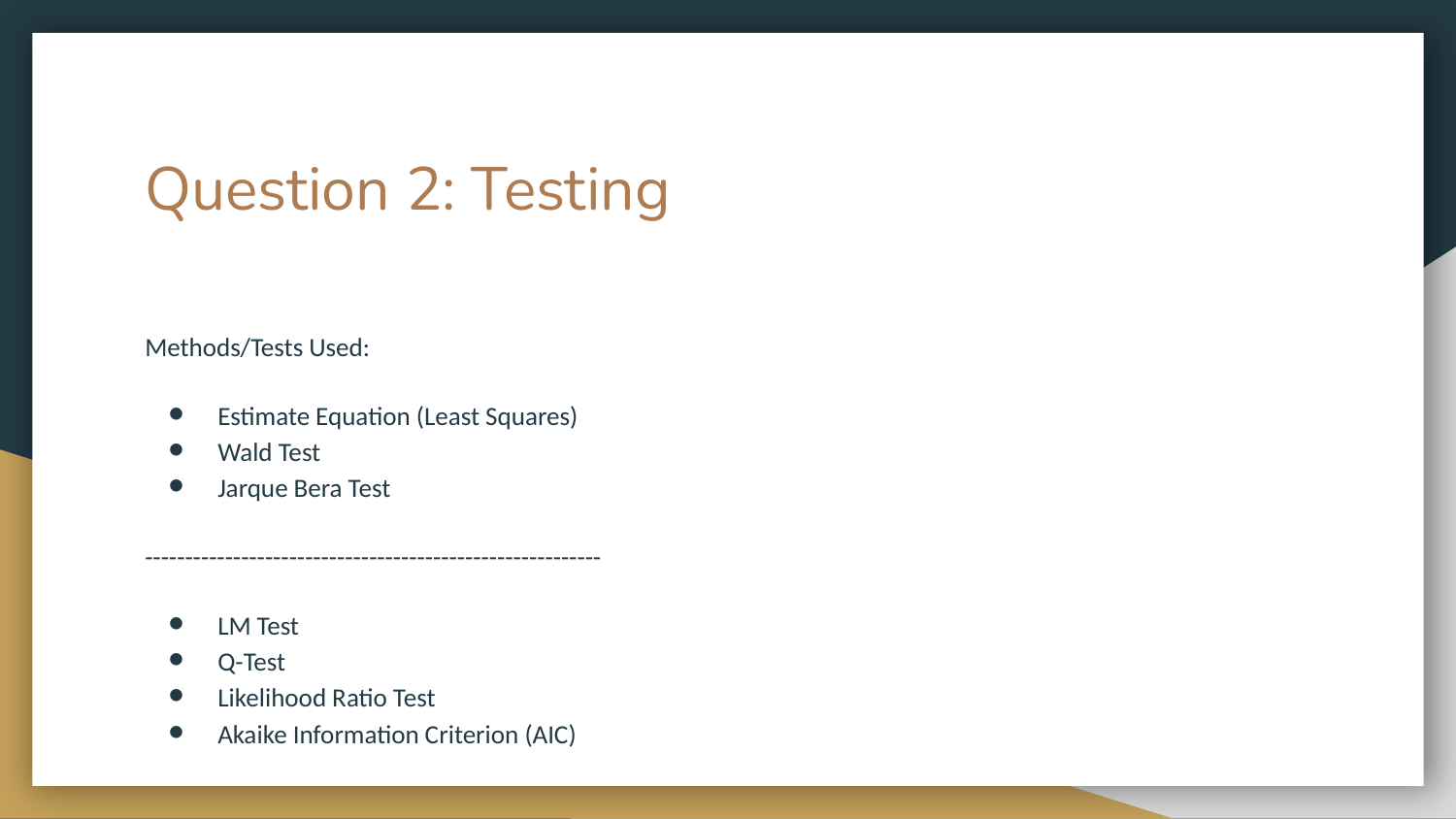

# Question 2: Testing
Methods/Tests Used:
Estimate Equation (Least Squares)
Wald Test
Jarque Bera Test
---------------------------------------------------------
LM Test
Q-Test
Likelihood Ratio Test
Akaike Information Criterion (AIC)